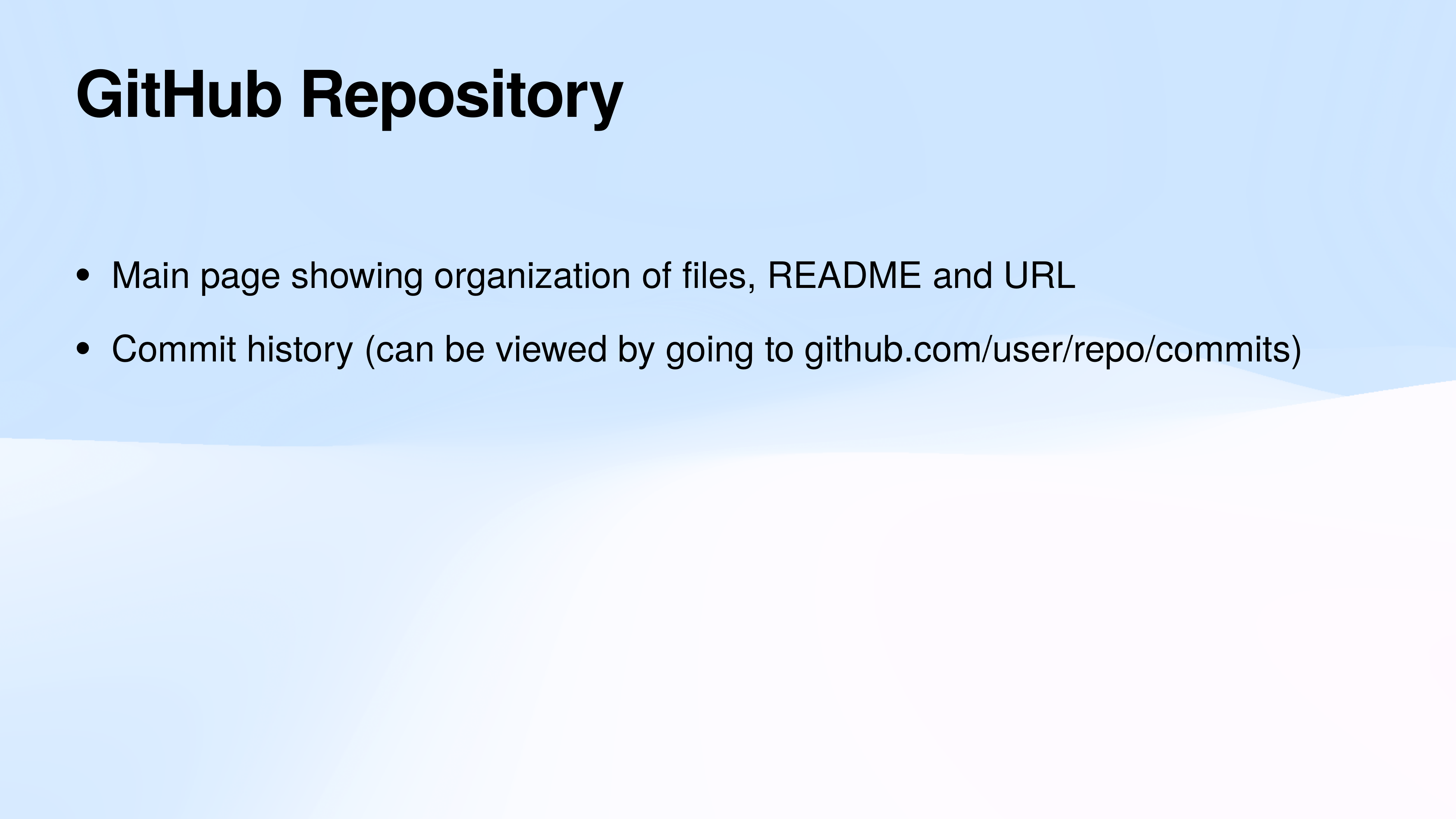

# GitHub Repository

Main page showing organization of files, README and URL
﻿﻿Commit history (can be viewed by going to github.com/user/repo/commits)